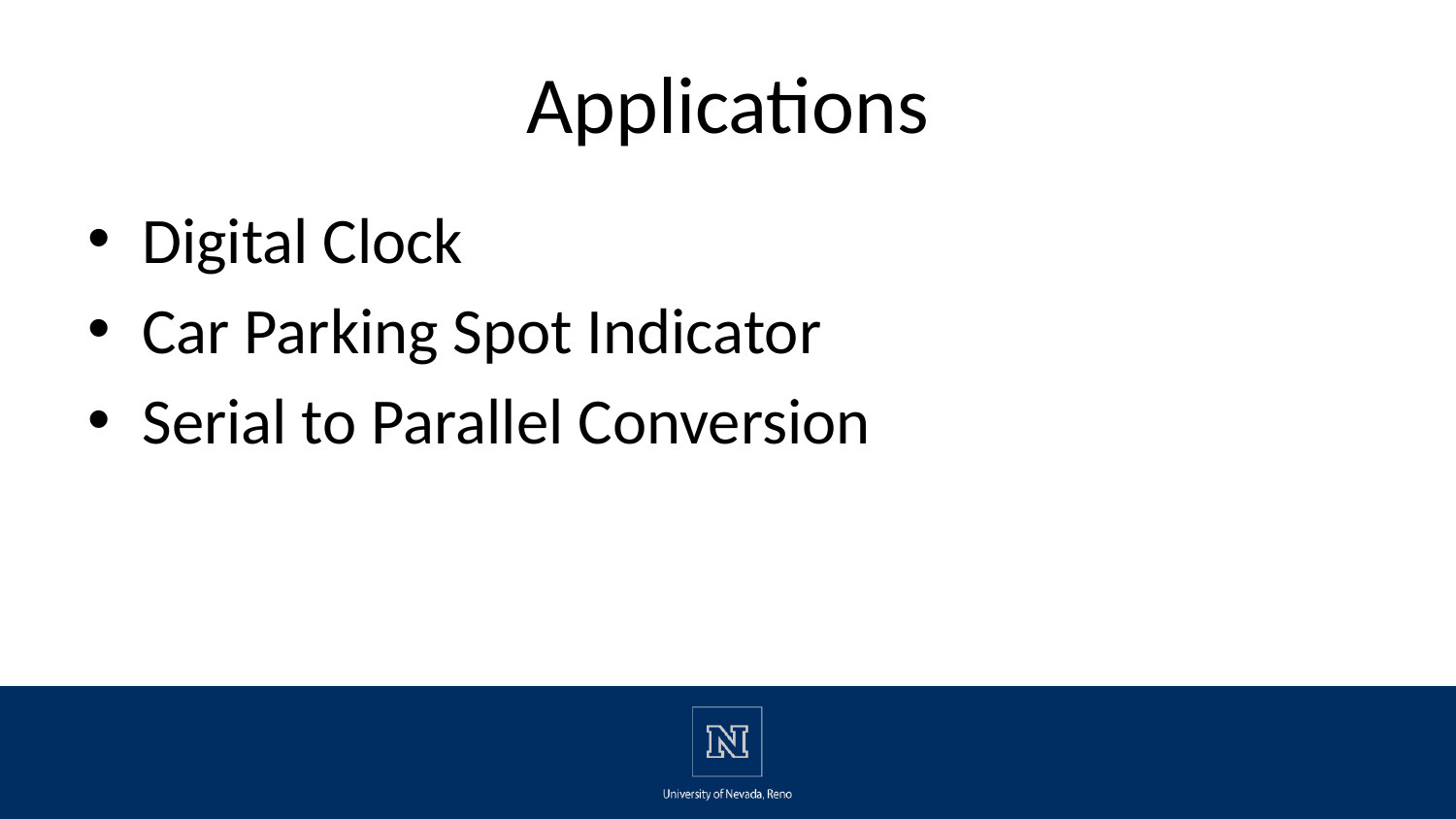

# Applications
Digital Clock
Car Parking Spot Indicator
Serial to Parallel Conversion